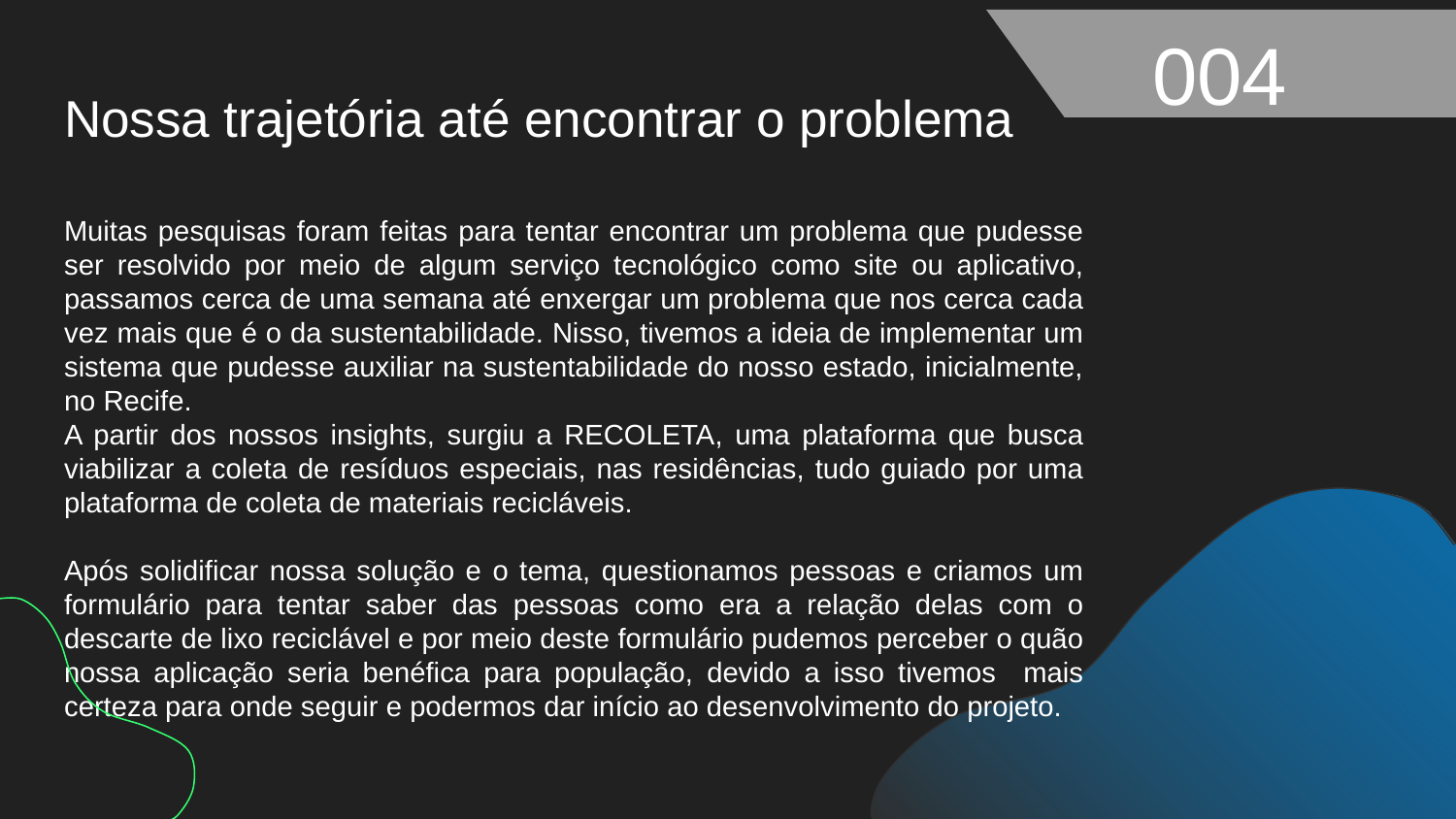

004
# Nossa trajetória até encontrar o problema
Muitas pesquisas foram feitas para tentar encontrar um problema que pudesse ser resolvido por meio de algum serviço tecnológico como site ou aplicativo, passamos cerca de uma semana até enxergar um problema que nos cerca cada vez mais que é o da sustentabilidade. Nisso, tivemos a ideia de implementar um sistema que pudesse auxiliar na sustentabilidade do nosso estado, inicialmente, no Recife.
A partir dos nossos insights, surgiu a RECOLETA, uma plataforma que busca viabilizar a coleta de resíduos especiais, nas residências, tudo guiado por uma plataforma de coleta de materiais recicláveis.

Após solidificar nossa solução e o tema, questionamos pessoas e criamos um formulário para tentar saber das pessoas como era a relação delas com o descarte de lixo reciclável e por meio deste formulário pudemos perceber o quão nossa aplicação seria benéfica para população, devido a isso tivemos  mais certeza para onde seguir e podermos dar início ao desenvolvimento do projeto.